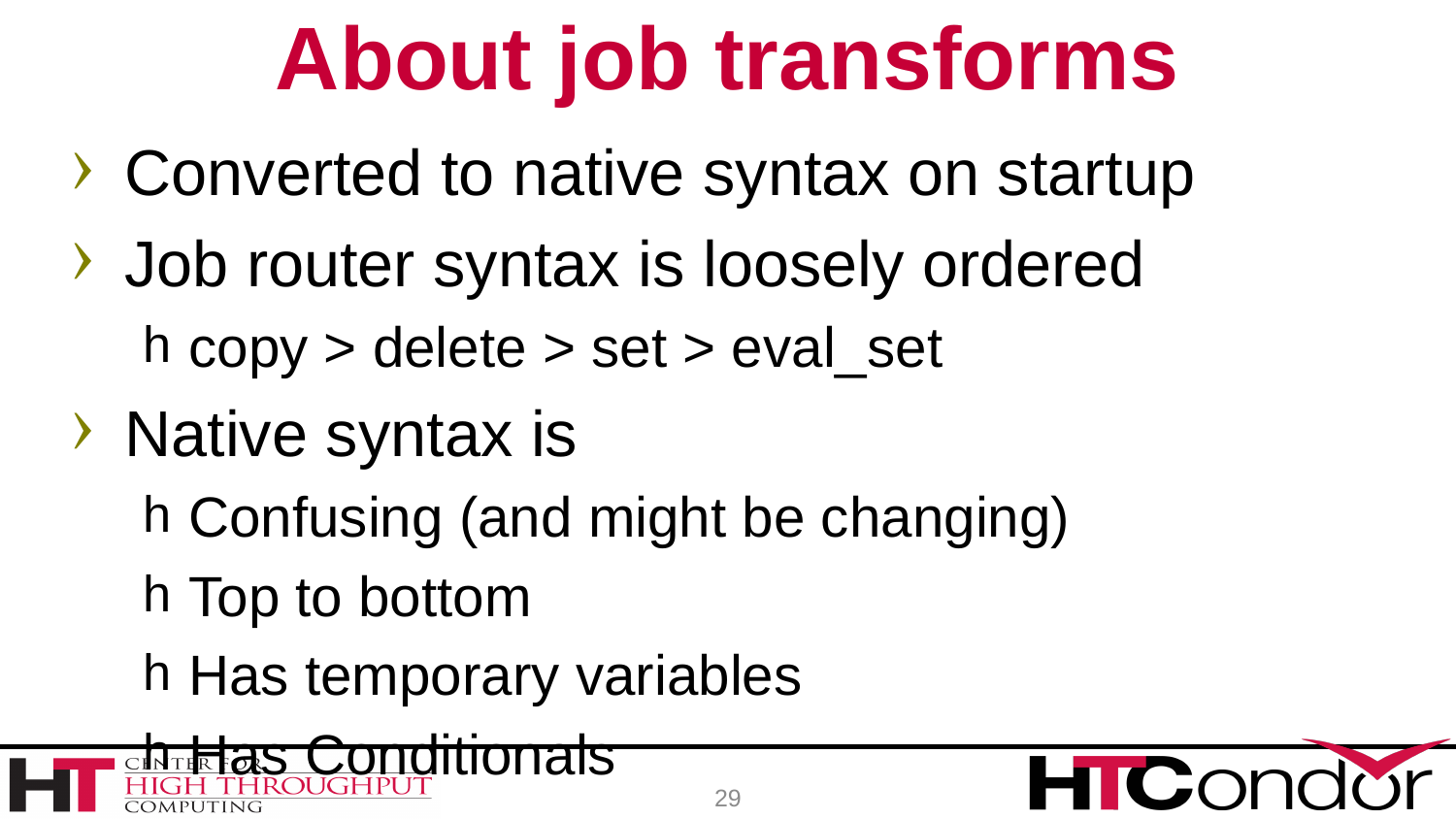

# About job transforms
Converted to native syntax on startup
Job router syntax is loosely ordered
copy > delete > set > eval_set
Native syntax is
Confusing (and might be changing)
Top to bottom
Has temporary variables
Has Conditionals

29